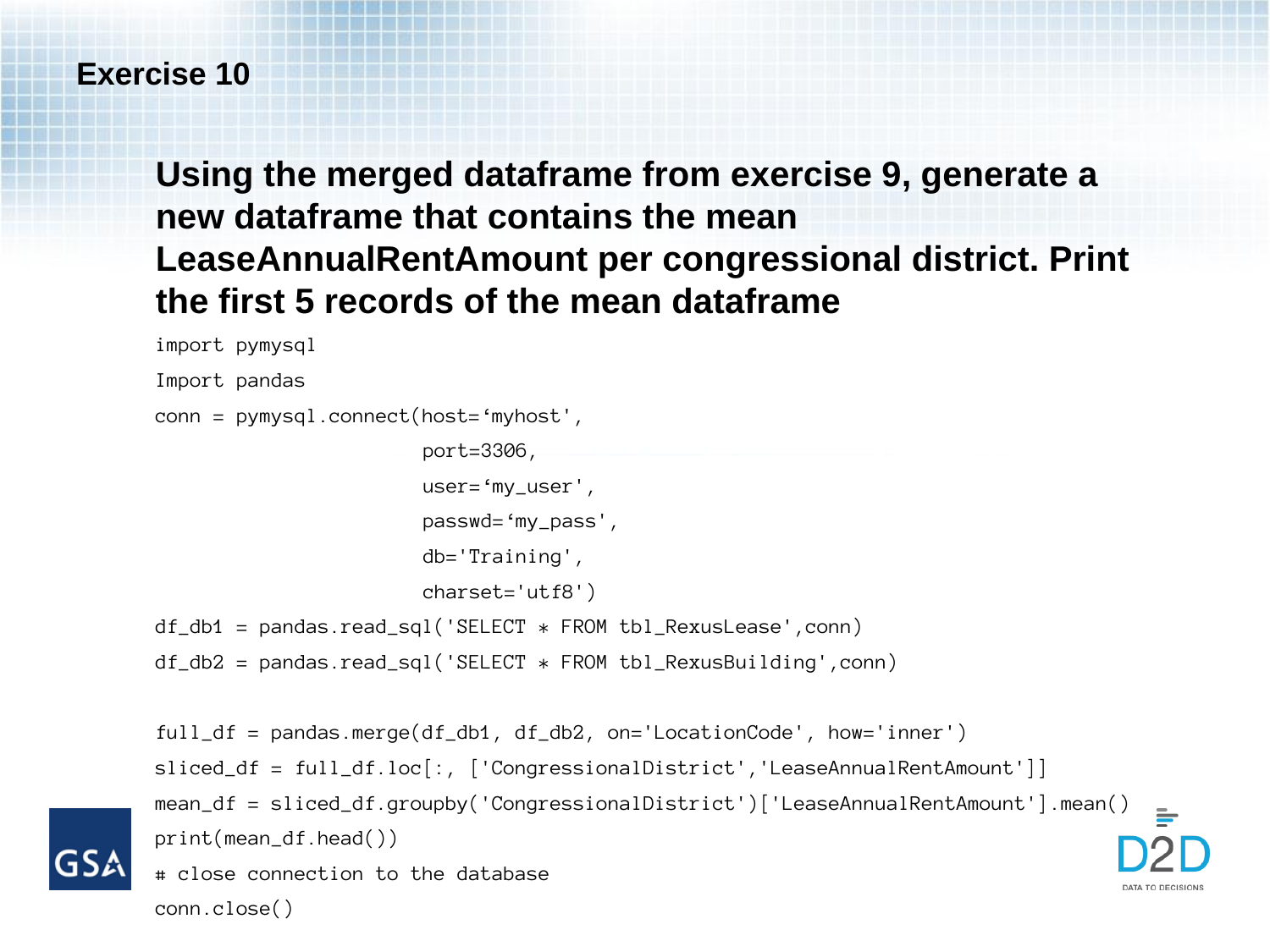

# Exercise 10
Using the merged dataframe from exercise 9, generate a new dataframe that contains the mean LeaseAnnualRentAmount per congressional district. Print the first 5 records of the mean dataframe
import pymysql
Import pandas
conn = pymysql.connect(host=‘myhost',
                       port=3306,
                       user=‘my_user',
                       passwd=‘my_pass',
                       db='Training',
                       charset='utf8')
df_db1 = pandas.read_sql('SELECT * FROM tbl_RexusLease',conn)
df_db2 = pandas.read_sql('SELECT * FROM tbl_RexusBuilding',conn)

full_df = pandas.merge(df_db1, df_db2, on='LocationCode', how='inner')
sliced_df = full_df.loc[:, ['CongressionalDistrict','LeaseAnnualRentAmount']]
mean_df = sliced_df.groupby('CongressionalDistrict')['LeaseAnnualRentAmount'].mean()
print(mean_df.head())
# close connection to the database
conn.close()